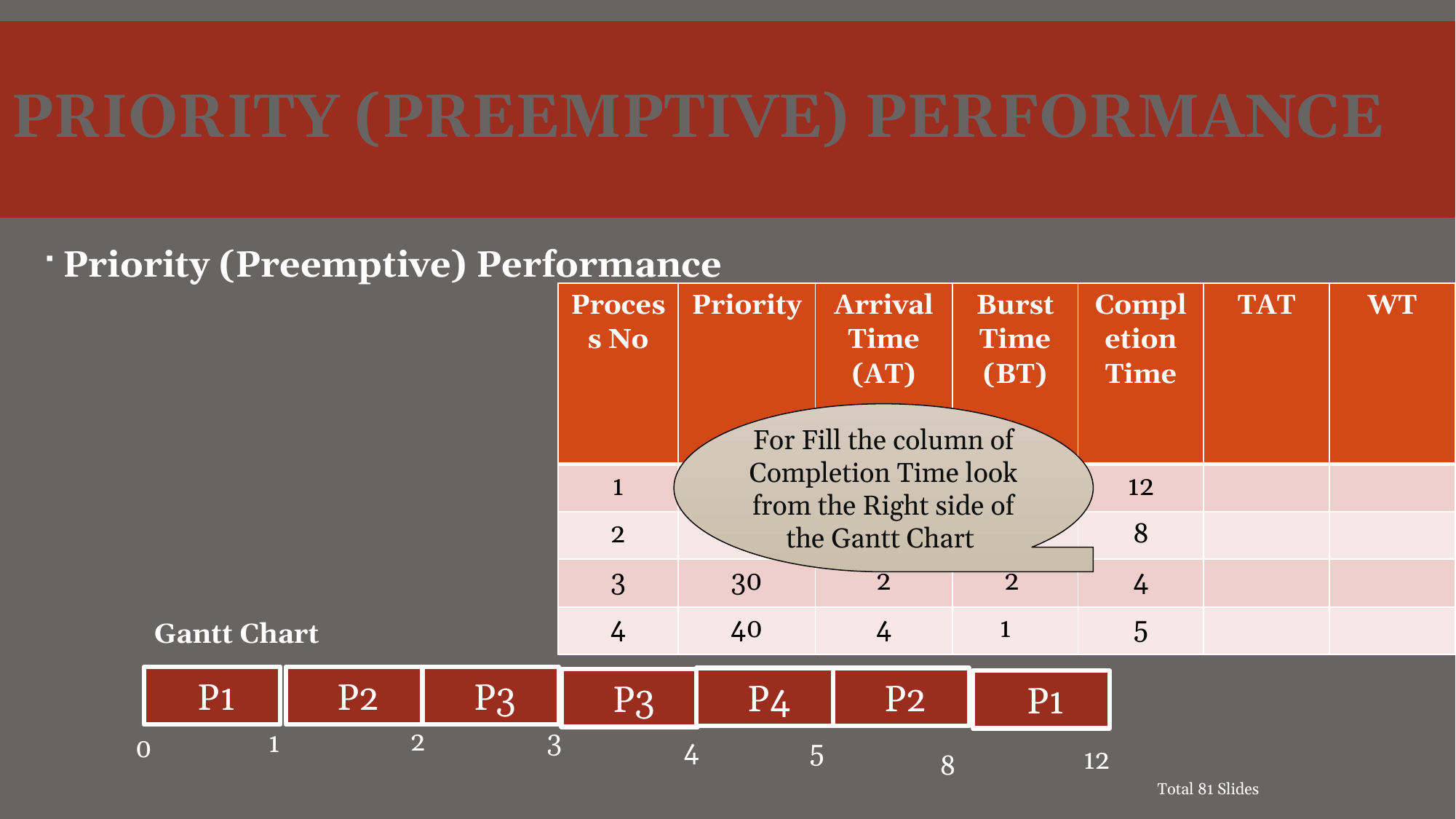

Priority (Preemptive) Performance
#
Priority (Preemptive) Performance

| Process No | Priority | Arrival Time (AT) | Burst Time (BT) | Completion Time | TAT | WT |
| --- | --- | --- | --- | --- | --- | --- |
| 1 | 10 | 0 | 5 | 12 |  |  |
| 2 | 20 | 1 | 4 | 8 |  |  |
| 3 | 30 | 2 | 2 | 4 |  |  |
| 4 | 40 | 4 | 1 | 5 |  |  |
For Fill the column of Completion Time look from the Right side of the Gantt Chart
Gantt Chart
 P3
 P1
1
0
 P2
 P4
 P2
 P3
 P1
3
2
4
5
12
8
Total 81 Slides
14